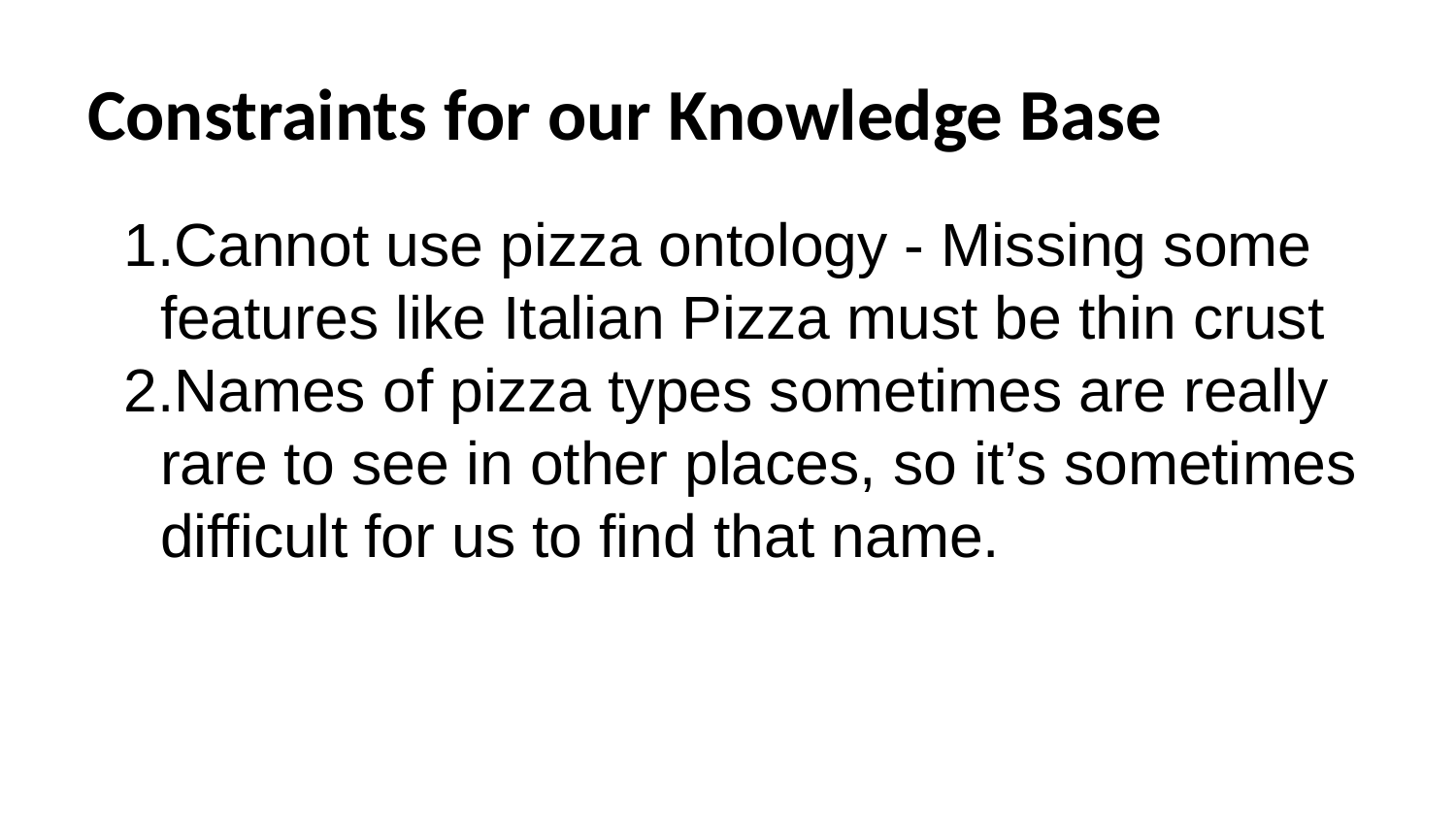

# Constraints for our Knowledge Base
Cannot use pizza ontology - Missing some features like Italian Pizza must be thin crust
Names of pizza types sometimes are really rare to see in other places, so it’s sometimes difficult for us to find that name.